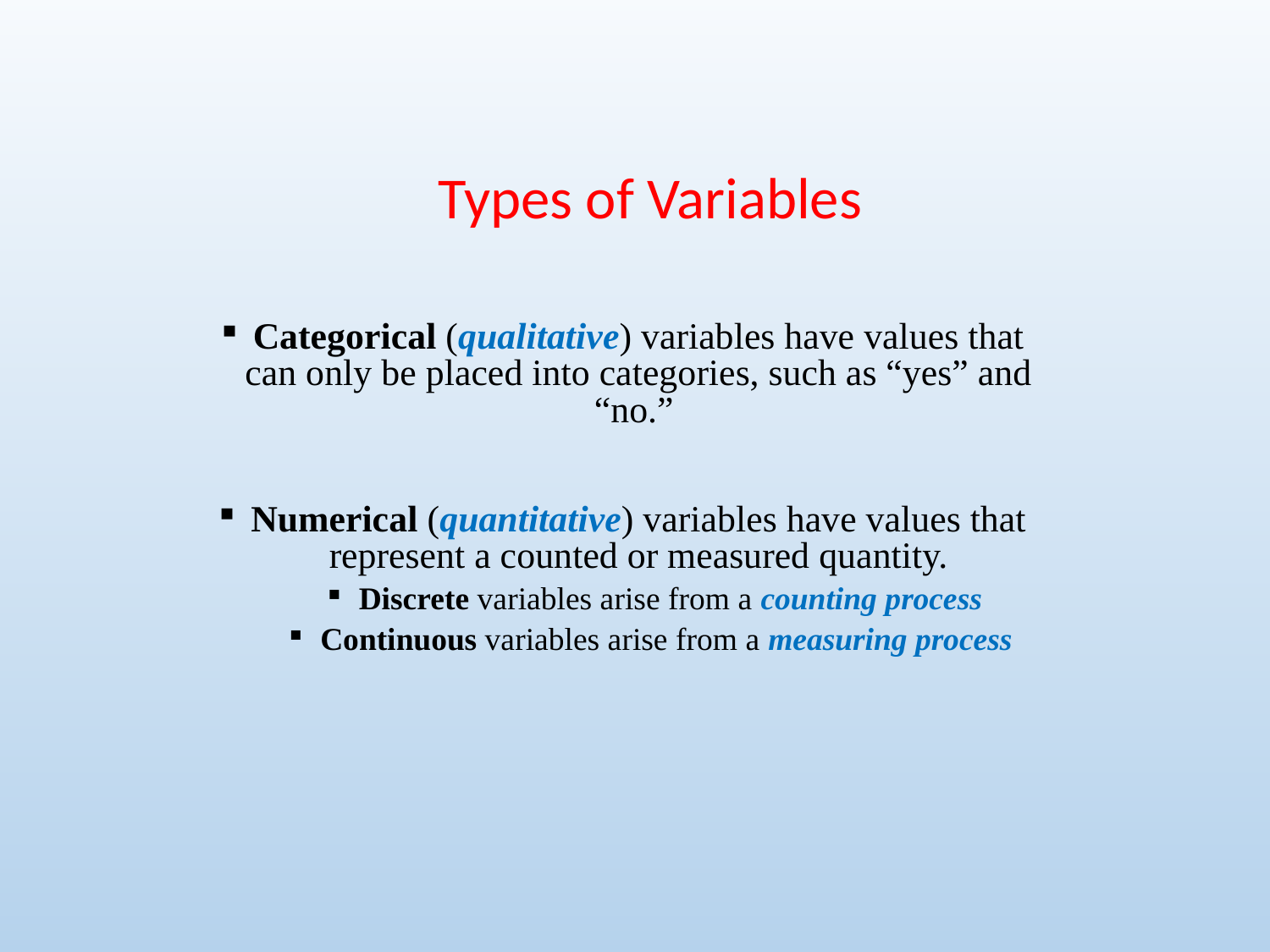

Types of Variables
Categorical (qualitative) variables have values that can only be placed into categories, such as “yes” and “no.”

Numerical (quantitative) variables have values that represent a counted or measured quantity.
Discrete variables arise from a counting process
Continuous variables arise from a measuring process